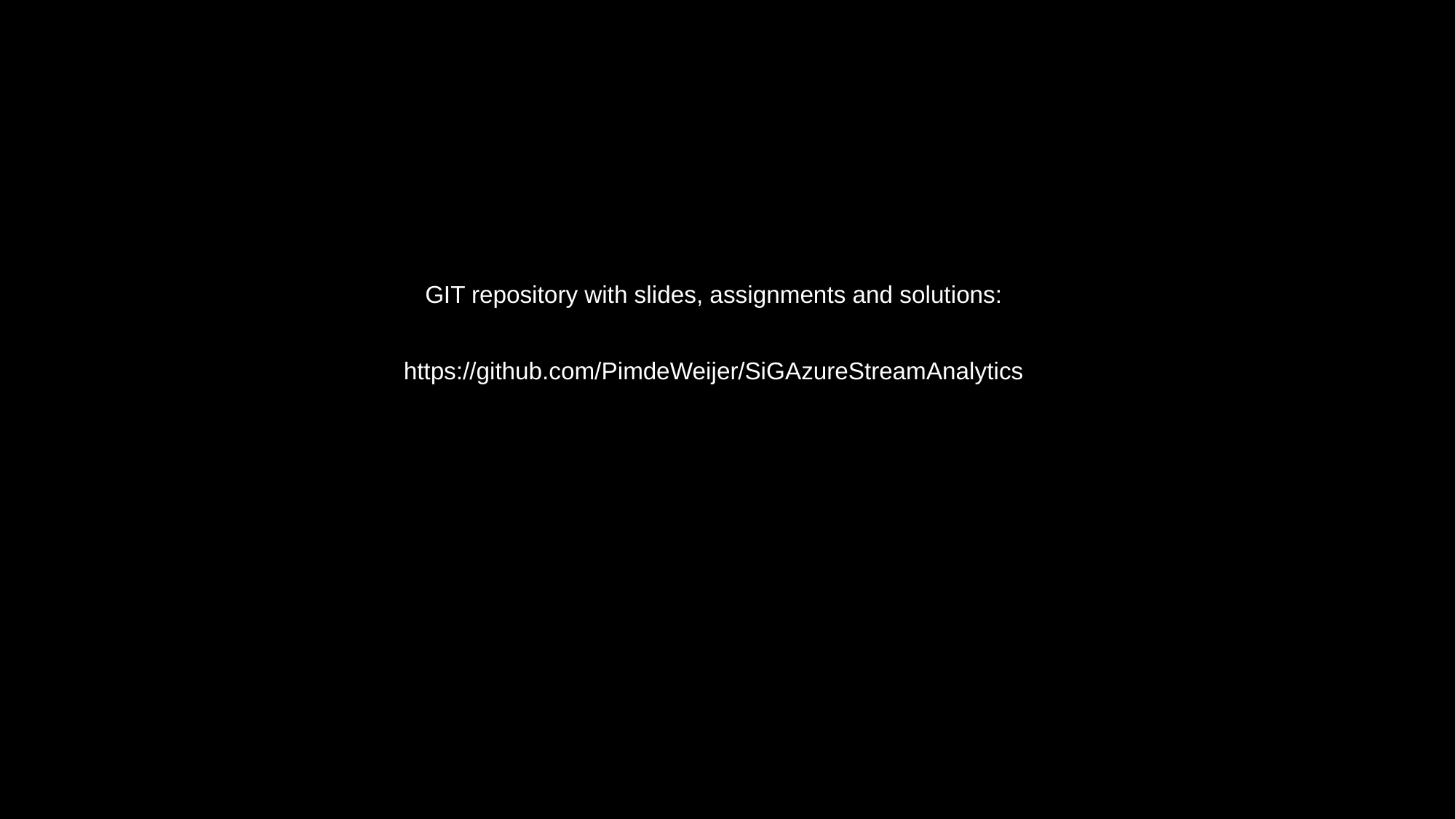

GIT repository with slides, assignments and solutions:

https://github.com/PimdeWeijer/SiGAzureStreamAnalytics